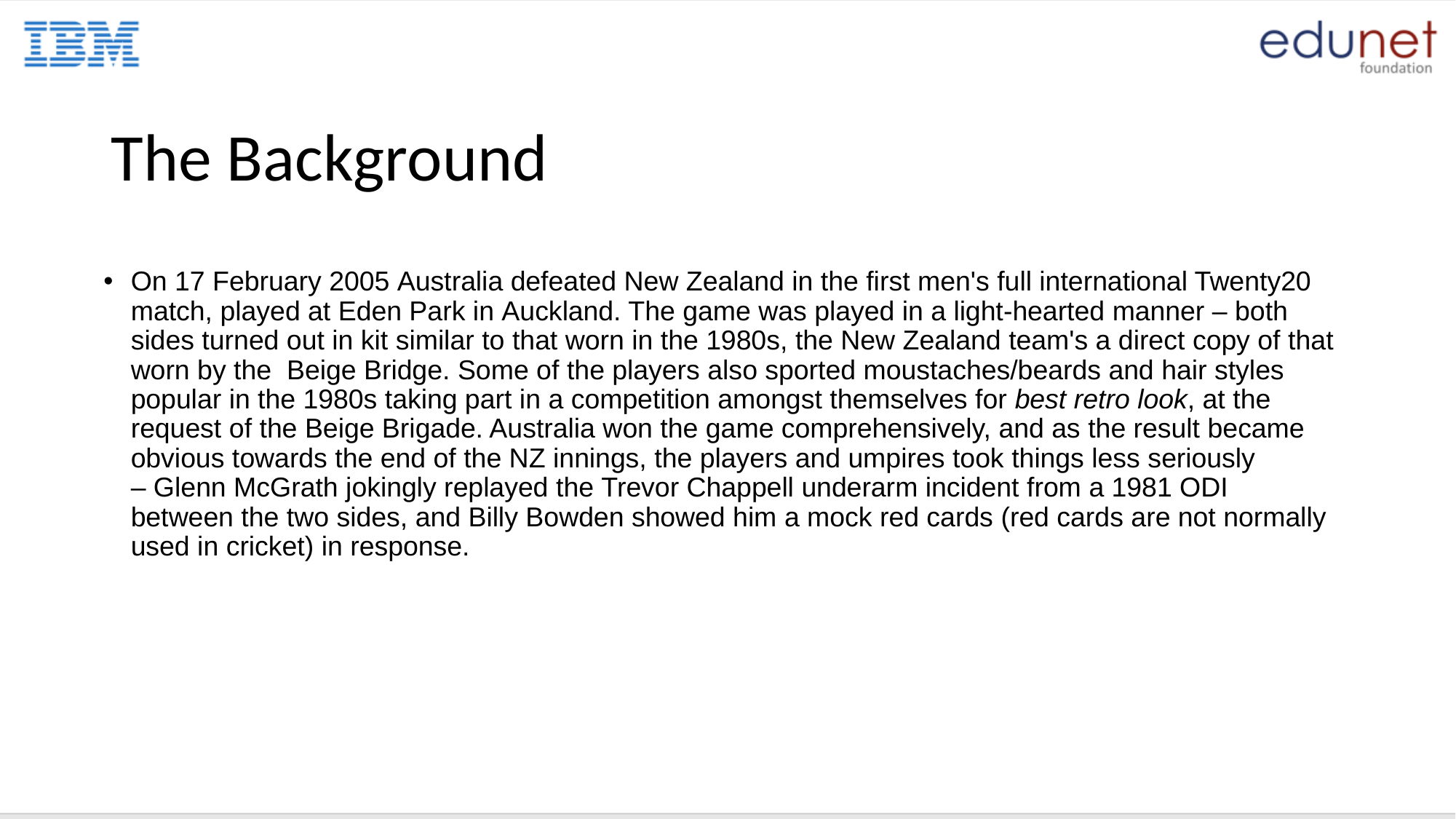

# The Background
On 17 February 2005 Australia defeated New Zealand in the first men's full international Twenty20 match, played at Eden Park in Auckland. The game was played in a light-hearted manner – both sides turned out in kit similar to that worn in the 1980s, the New Zealand team's a direct copy of that worn by the  Beige Bridge. Some of the players also sported moustaches/beards and hair styles popular in the 1980s taking part in a competition amongst themselves for best retro look, at the request of the Beige Brigade. Australia won the game comprehensively, and as the result became obvious towards the end of the NZ innings, the players and umpires took things less seriously – Glenn McGrath jokingly replayed the Trevor Chappell underarm incident from a 1981 ODI between the two sides, and Billy Bowden showed him a mock red cards (red cards are not normally used in cricket) in response.